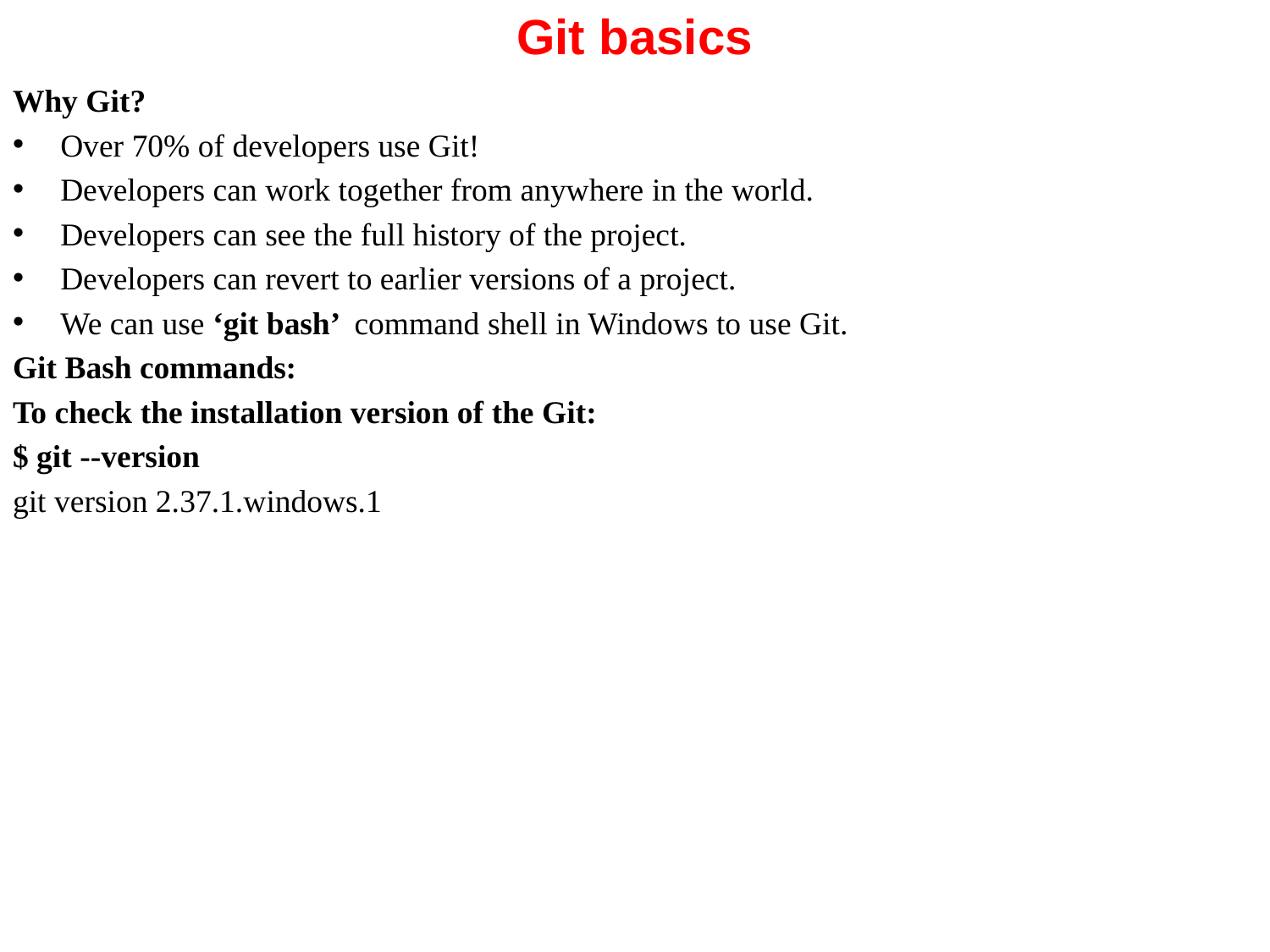

# Git basics
Why Git?
Over 70% of developers use Git!
Developers can work together from anywhere in the world.
Developers can see the full history of the project.
Developers can revert to earlier versions of a project.
We can use ‘git bash’  command shell in Windows to use Git.
Git Bash commands:
To check the installation version of the Git:
$ git --version
git version 2.37.1.windows.1